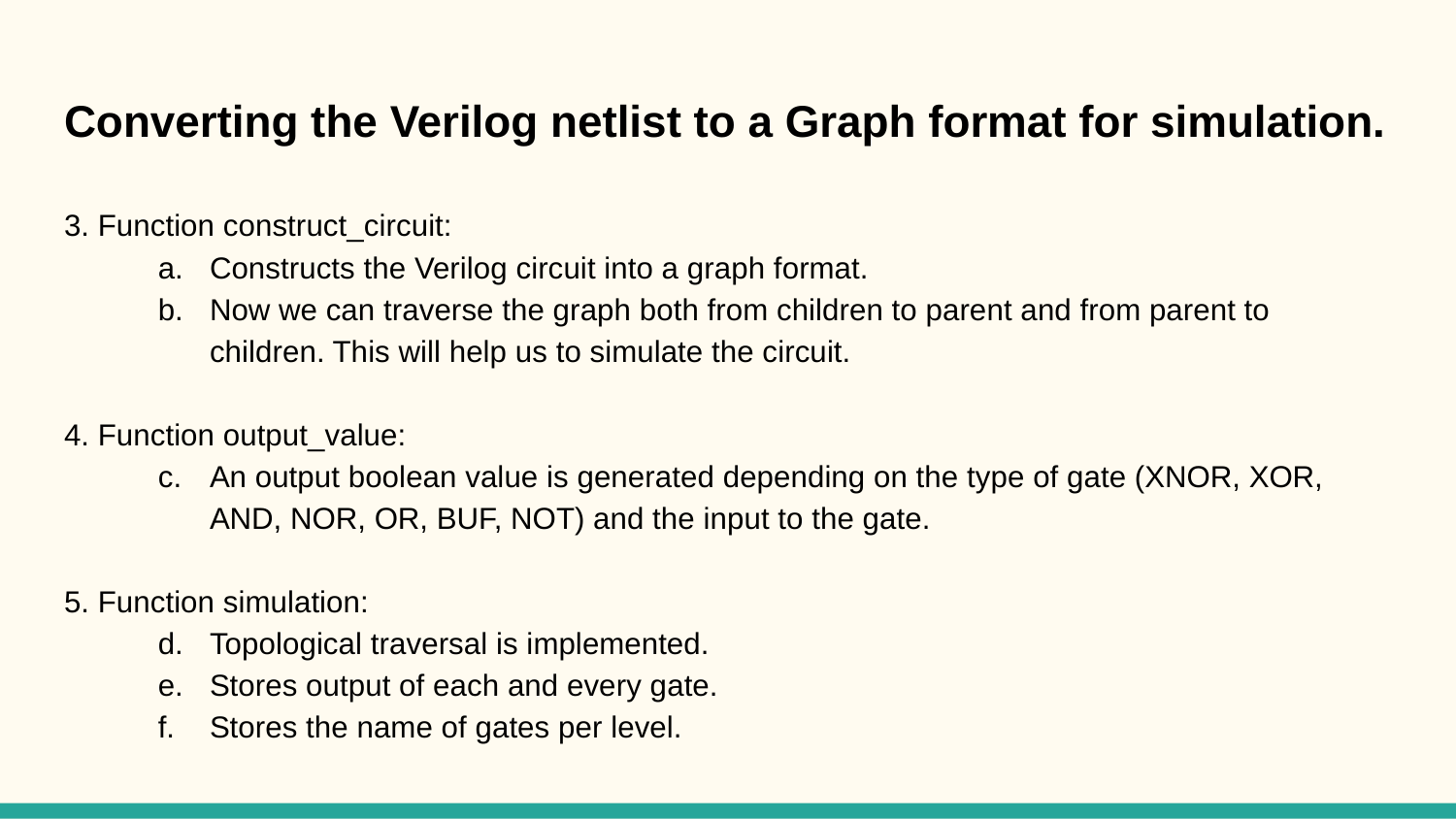

# Converting the Verilog netlist to a Graph format for simulation.

3. Function construct_circuit:
Constructs the Verilog circuit into a graph format.
Now we can traverse the graph both from children to parent and from parent to children. This will help us to simulate the circuit.

4. Function output_value:
An output boolean value is generated depending on the type of gate (XNOR, XOR, AND, NOR, OR, BUF, NOT) and the input to the gate.

5. Function simulation:
Topological traversal is implemented.
Stores output of each and every gate.
Stores the name of gates per level.